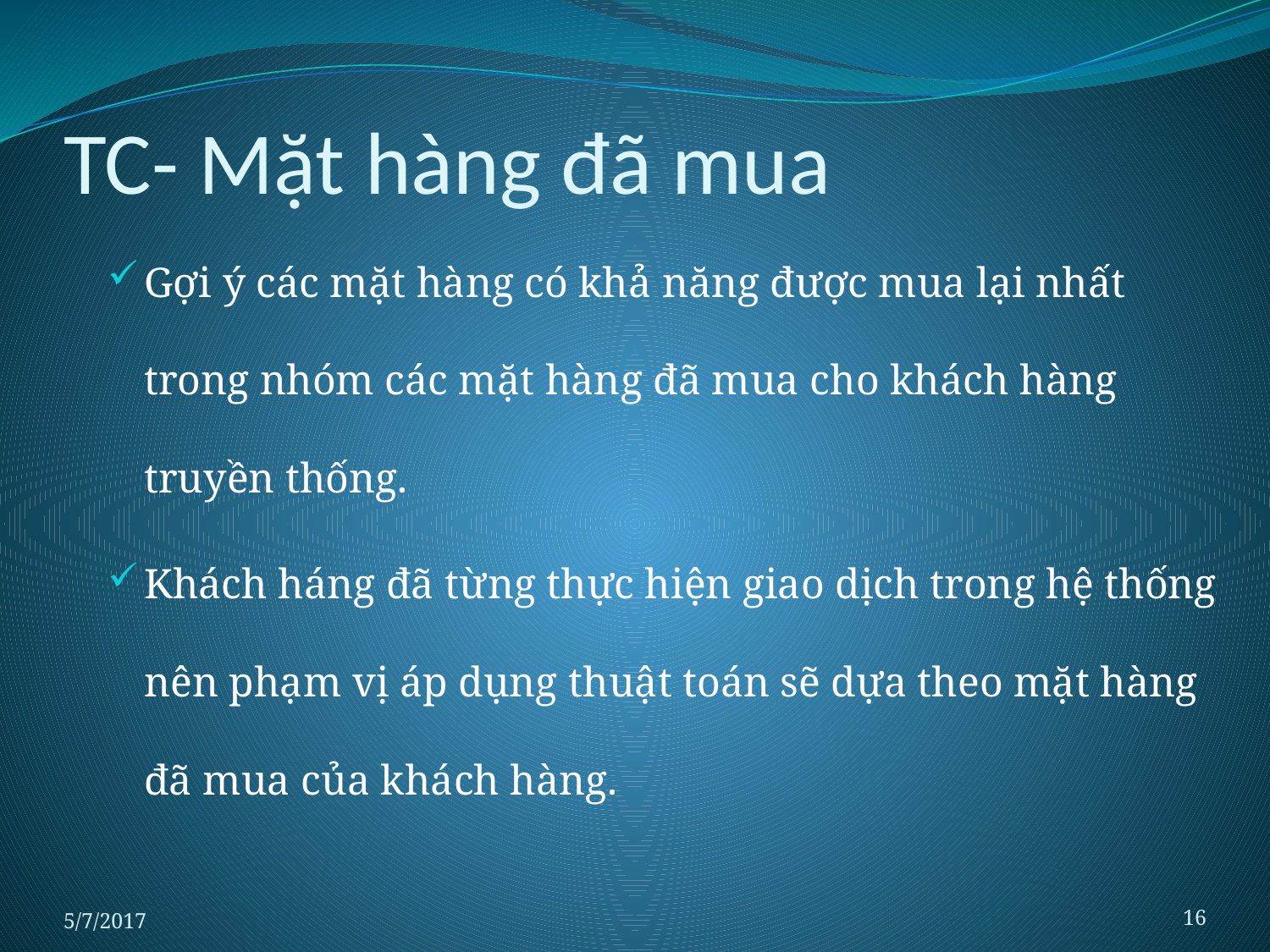

# TC- Mặt hàng đã mua
Gợi ý các mặt hàng có khả năng được mua lại nhất trong nhóm các mặt hàng đã mua cho khách hàng truyền thống.
Khách háng đã từng thực hiện giao dịch trong hệ thống nên phạm vị áp dụng thuật toán sẽ dựa theo mặt hàng đã mua của khách hàng.
5/7/2017
16